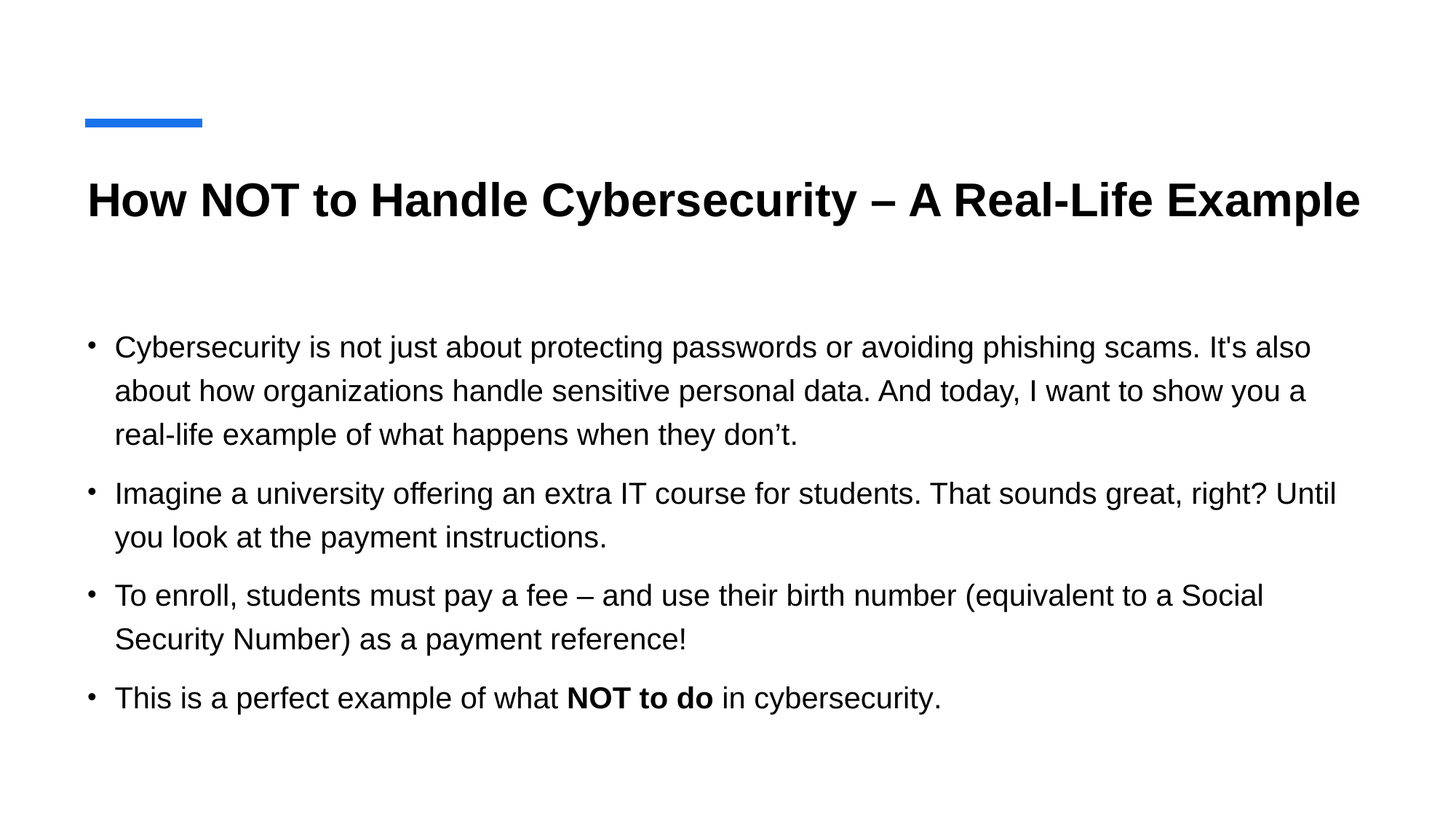

# How NOT to Handle Cybersecurity – A Real-Life Example
Cybersecurity is not just about protecting passwords or avoiding phishing scams. It's also about how organizations handle sensitive personal data. And today, I want to show you a real-life example of what happens when they don’t.
Imagine a university offering an extra IT course for students. That sounds great, right? Until you look at the payment instructions.
To enroll, students must pay a fee – and use their birth number (equivalent to a Social Security Number) as a payment reference!
This is a perfect example of what NOT to do in cybersecurity.